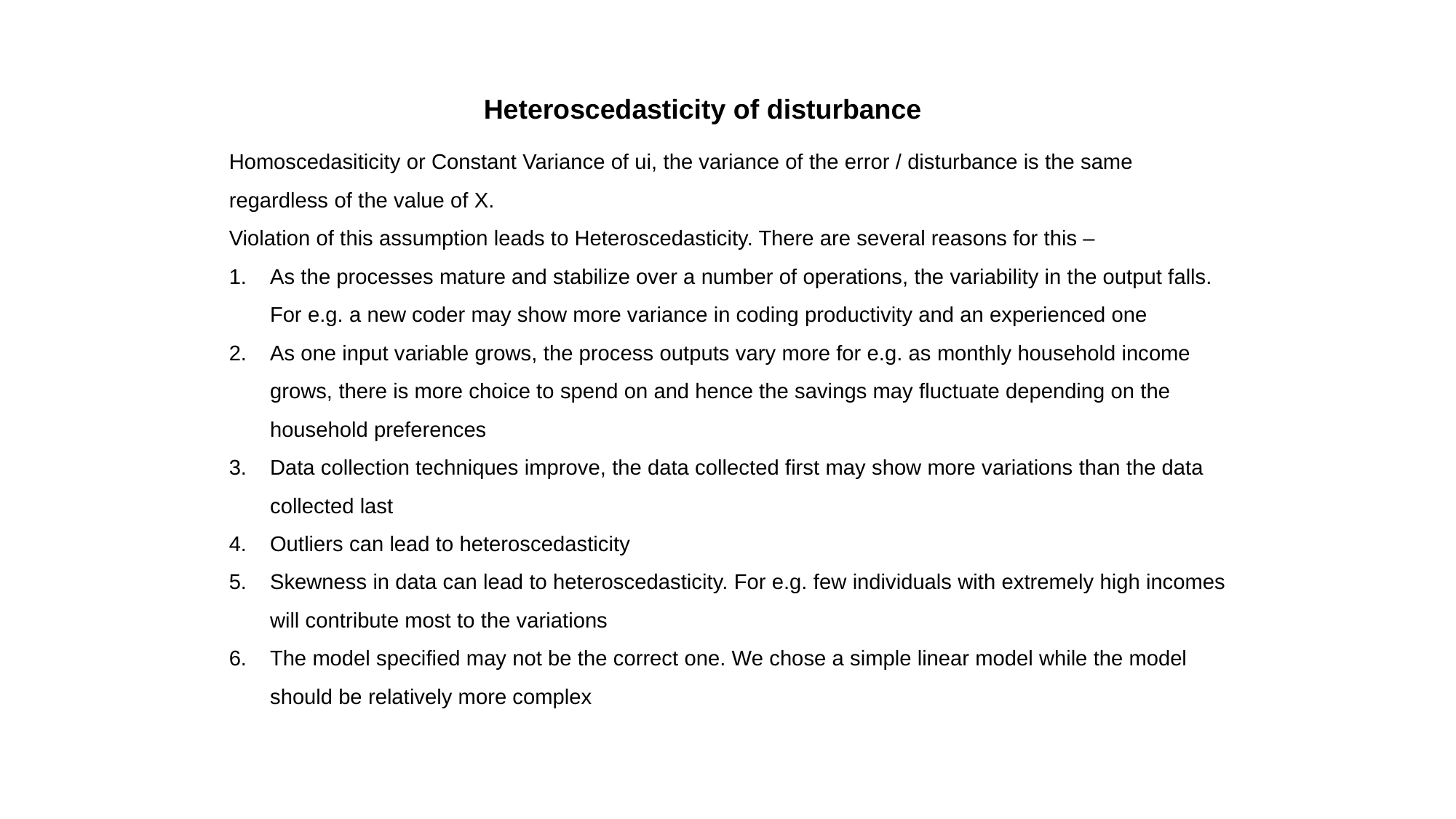

Heteroscedasticity of disturbance
Homoscedasiticity or Constant Variance of ui, the variance of the error / disturbance is the same regardless of the value of X.
Violation of this assumption leads to Heteroscedasticity. There are several reasons for this –
As the processes mature and stabilize over a number of operations, the variability in the output falls. For e.g. a new coder may show more variance in coding productivity and an experienced one
As one input variable grows, the process outputs vary more for e.g. as monthly household income grows, there is more choice to spend on and hence the savings may fluctuate depending on the household preferences
Data collection techniques improve, the data collected first may show more variations than the data collected last
Outliers can lead to heteroscedasticity
Skewness in data can lead to heteroscedasticity. For e.g. few individuals with extremely high incomes will contribute most to the variations
The model specified may not be the correct one. We chose a simple linear model while the model should be relatively more complex